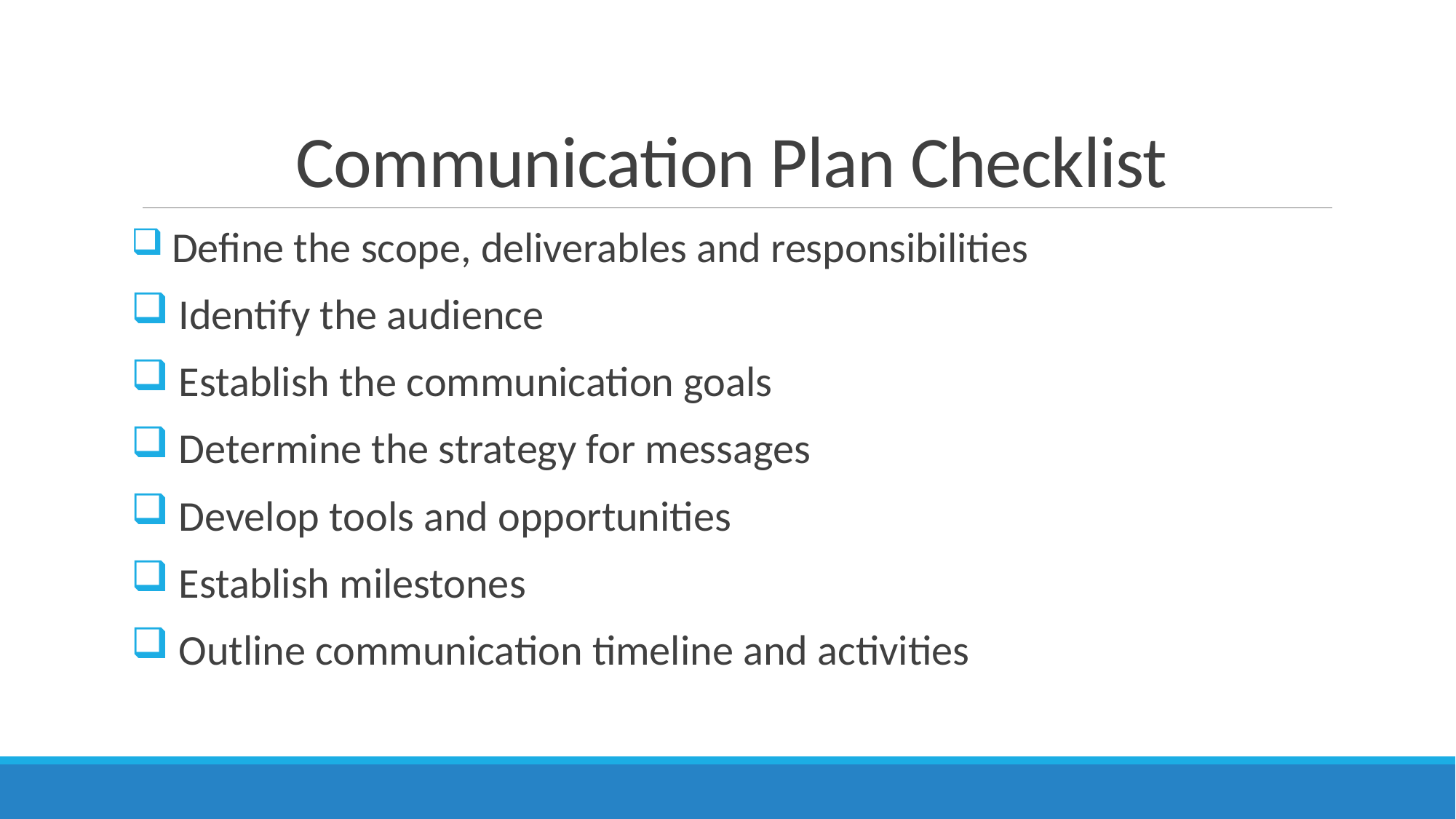

# Communication Plan Checklist
 Define the scope, deliverables and responsibilities
 Identify the audience
 Establish the communication goals
 Determine the strategy for messages
 Develop tools and opportunities
 Establish milestones
 Outline communication timeline and activities